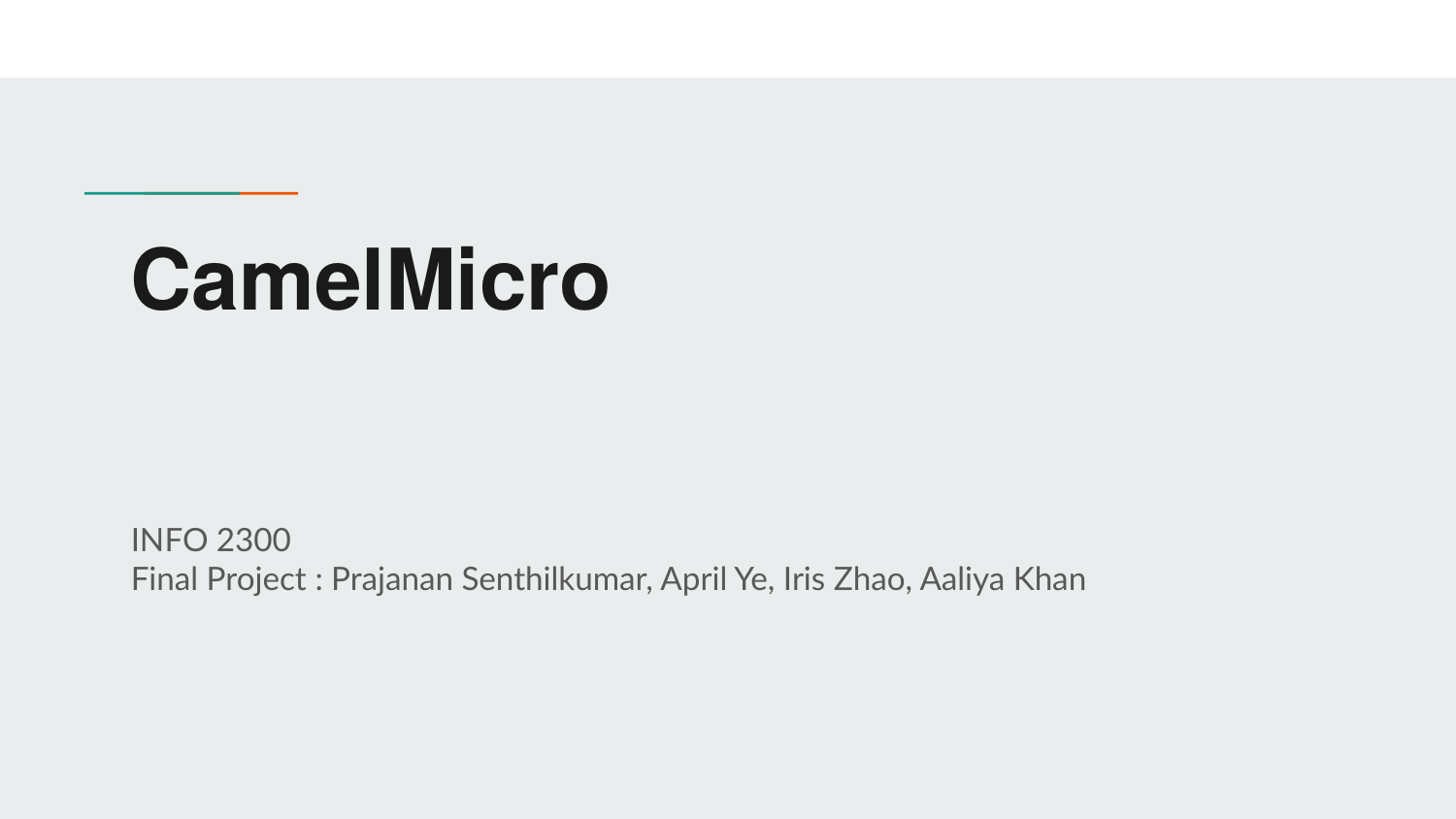

# CamelMicro

INFO 2300
Final Project : Prajanan Senthilkumar, April Ye, Iris Zhao, Aaliya Khan